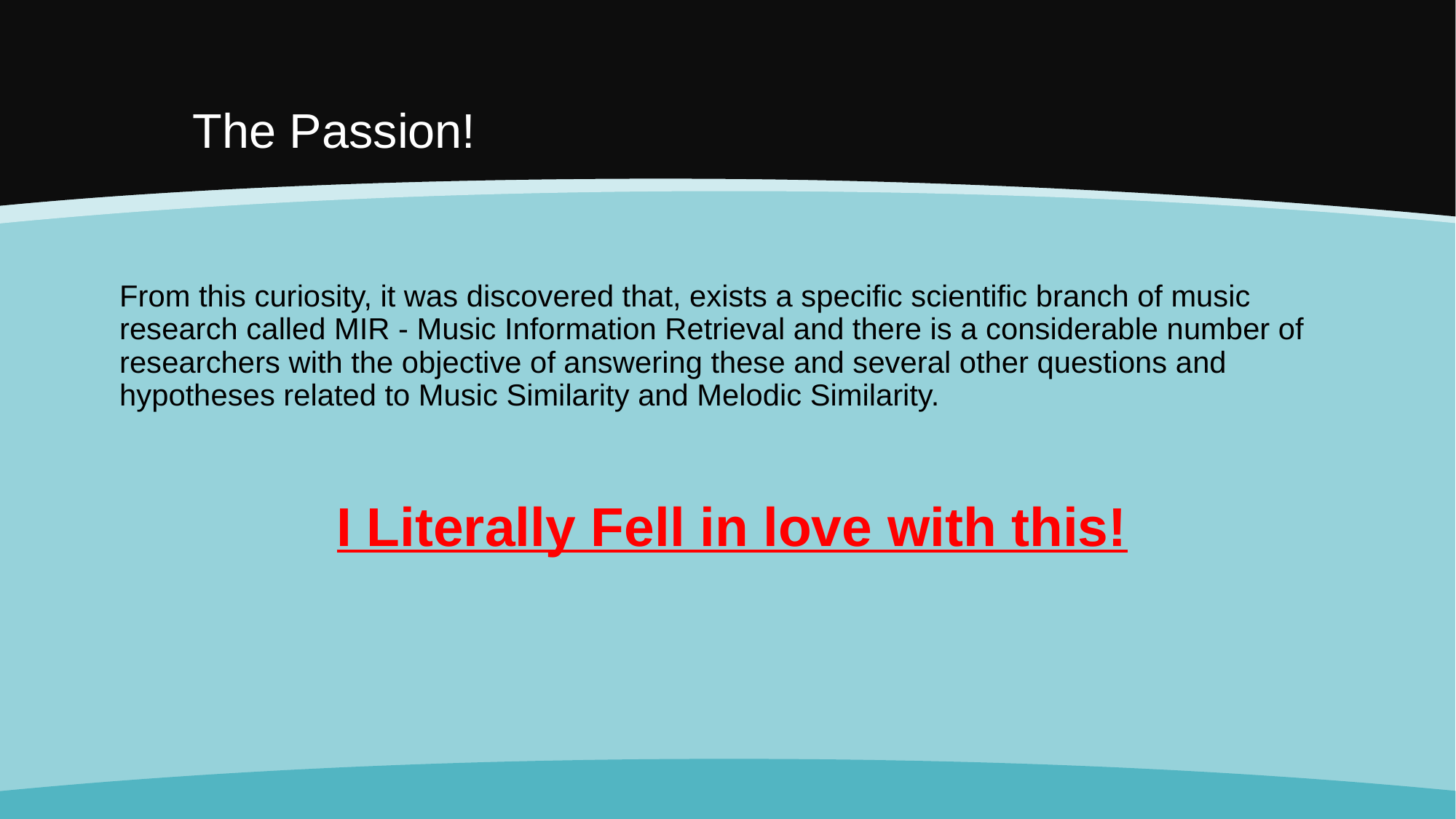

# The Passion!

From this curiosity, it was discovered that, exists a specific scientific branch of music research called MIR - Music Information Retrieval and there is a considerable number of researchers with the objective of answering these and several other questions and hypotheses related to Music Similarity and Melodic Similarity.

I Literally Fell in love with this!